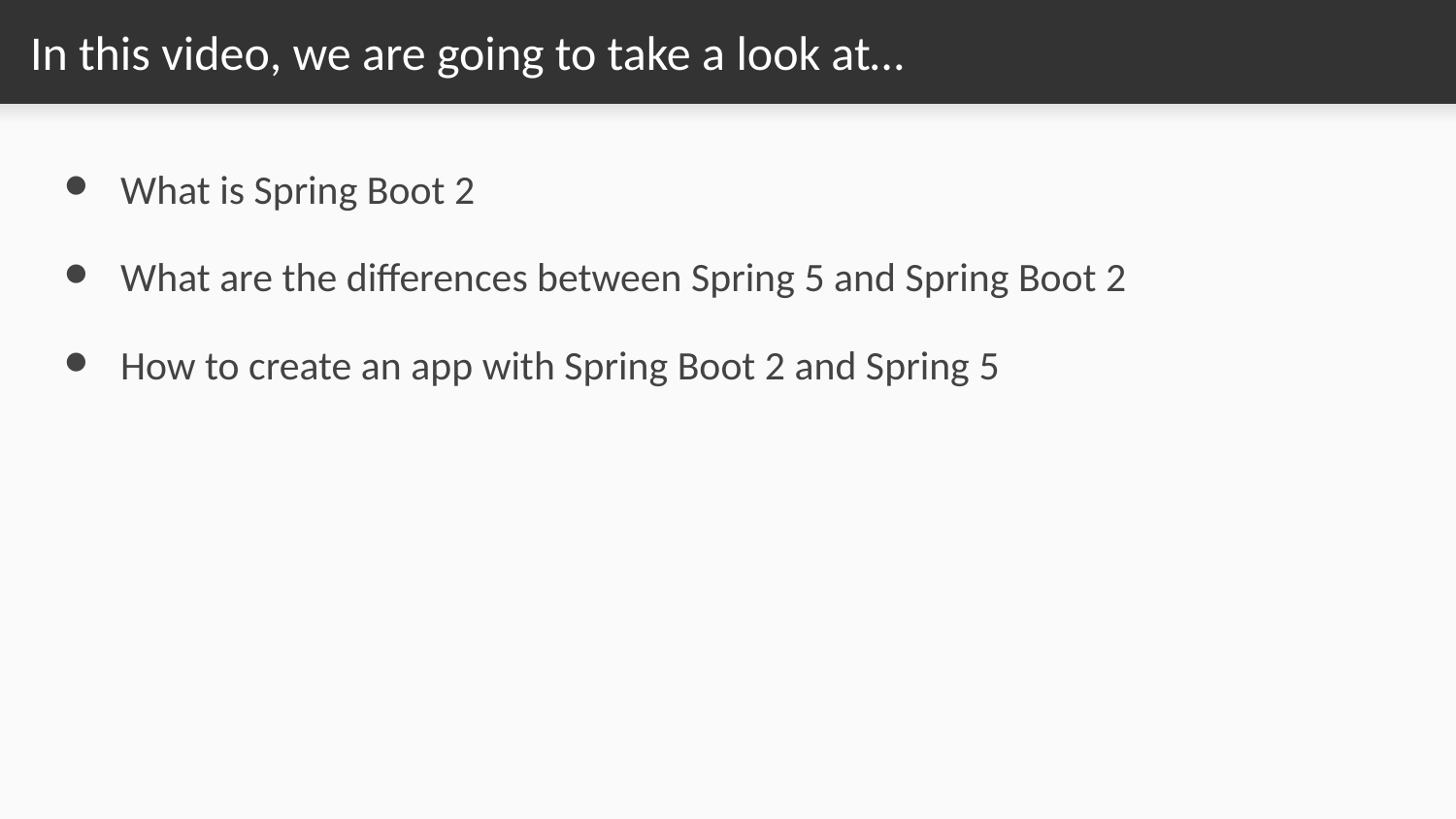

# In this video, we are going to take a look at…
What is Spring Boot 2
What are the differences between Spring 5 and Spring Boot 2
How to create an app with Spring Boot 2 and Spring 5